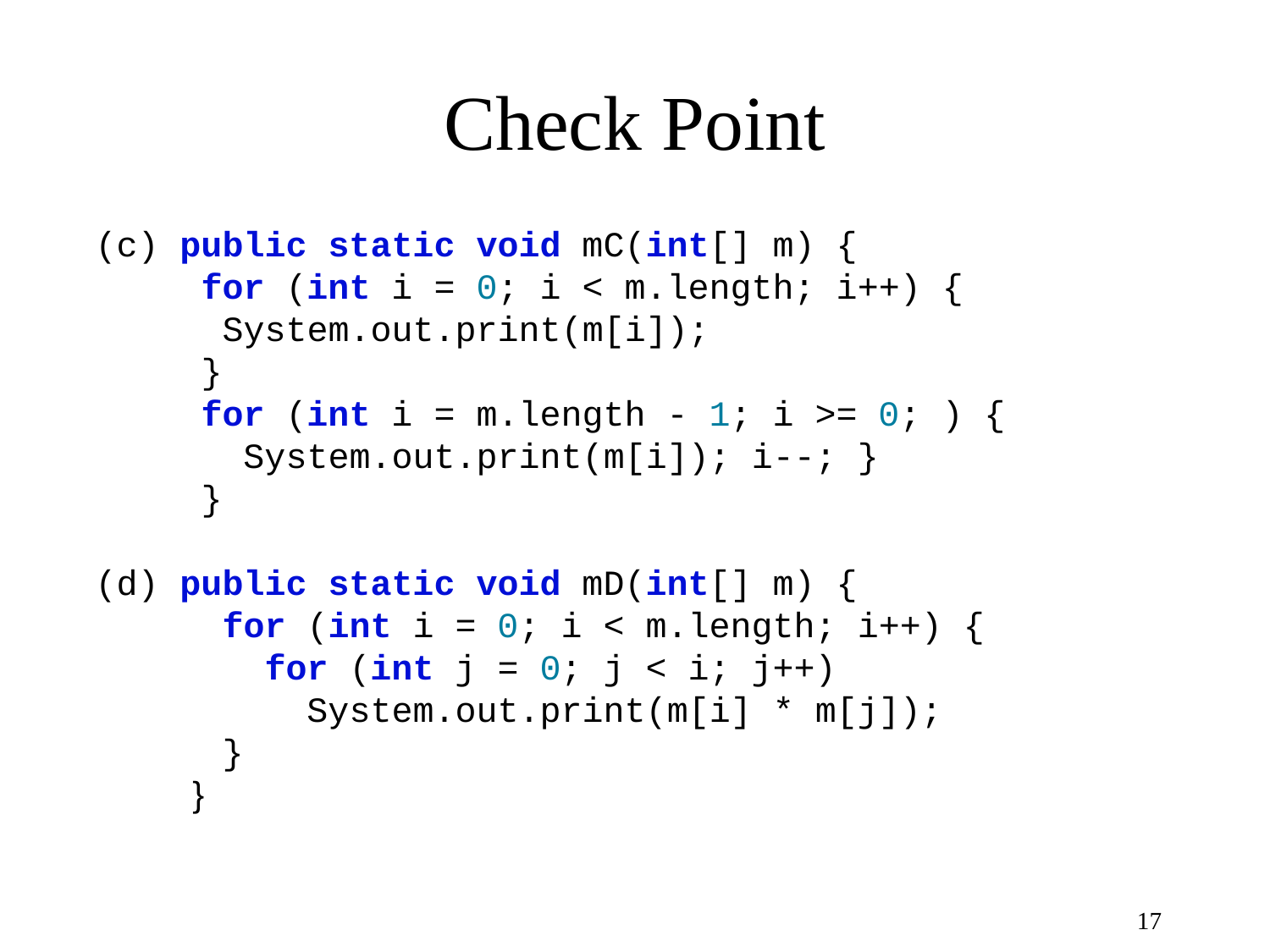

# Check Point
(c) public static void mC(int[] m) {
     for (int i = 0; i < m.length; i++) {
      System.out.print(m[i]);
     }
     for (int i = m.length - 1; i >= 0; ) {
       System.out.print(m[i]); i--; }
     }

(d) public static void mD(int[] m) {
      for (int i = 0; i < m.length; i++) {
        for (int j = 0; j < i; j++)
          System.out.print(m[i] * m[j]);
      }
          }
17